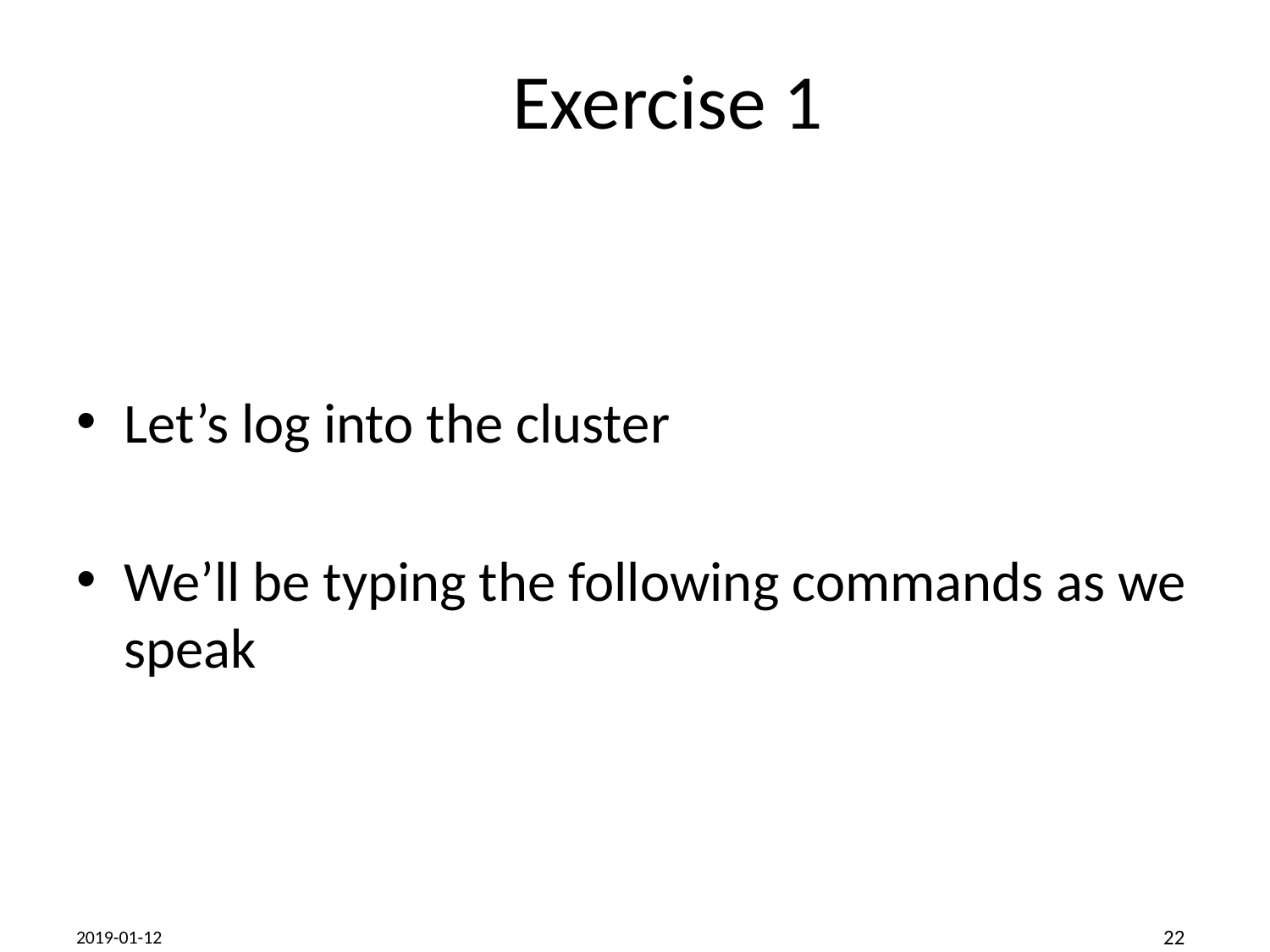

# Exercise 1

Let’s log into the cluster

We’ll be typing the following commands as we speak

2019-01-12
22